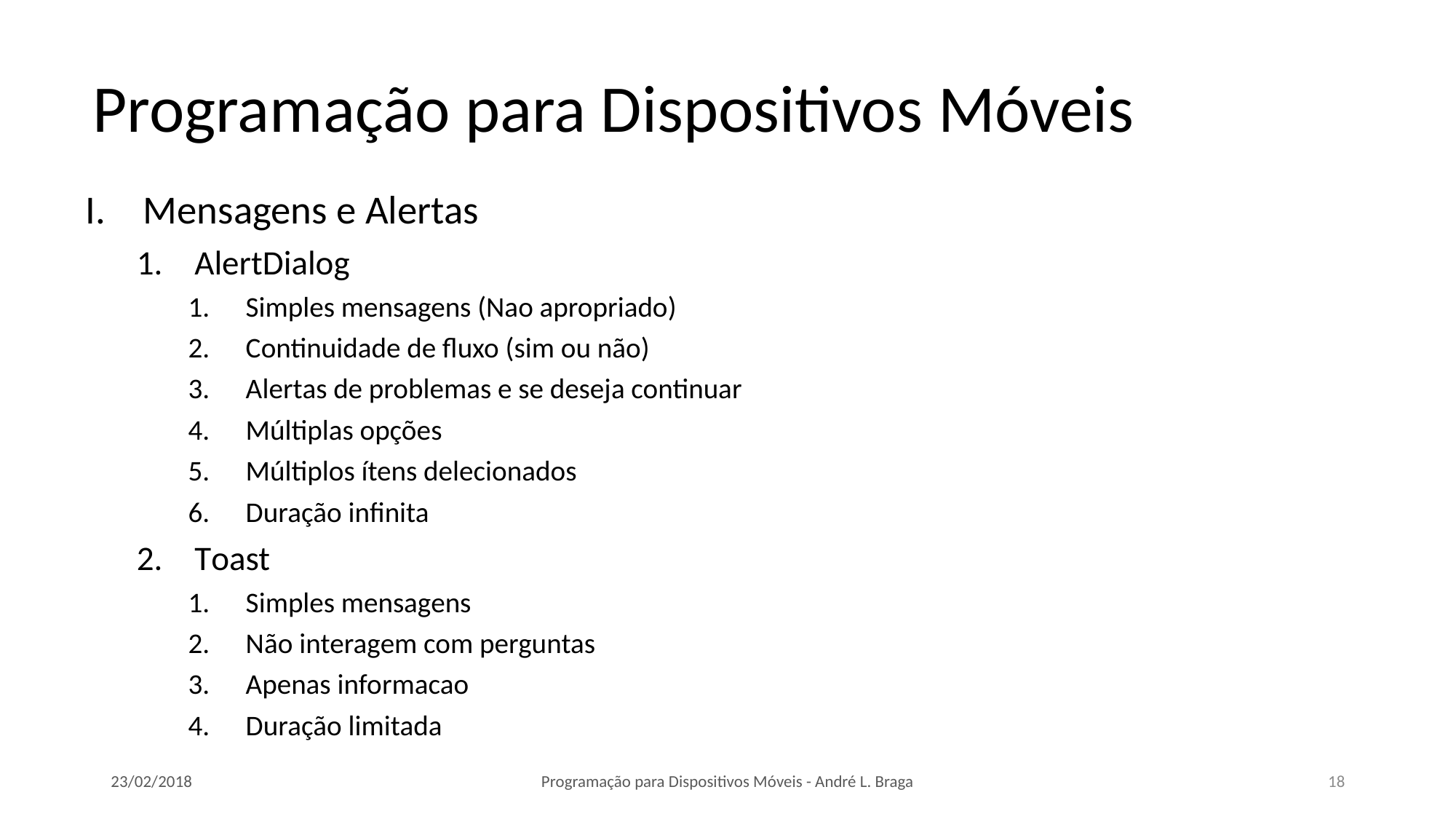

# Programação para Dispositivos Móveis
Mensagens e Alertas
AlertDialog
Simples mensagens (Nao apropriado)
Continuidade de fluxo (sim ou não)
Alertas de problemas e se deseja continuar
Múltiplas opções
Múltiplos ítens delecionados
Duração infinita
Toast
Simples mensagens
Não interagem com perguntas
Apenas informacao
Duração limitada
23/02/2018
Programação para Dispositivos Móveis - André L. Braga
18